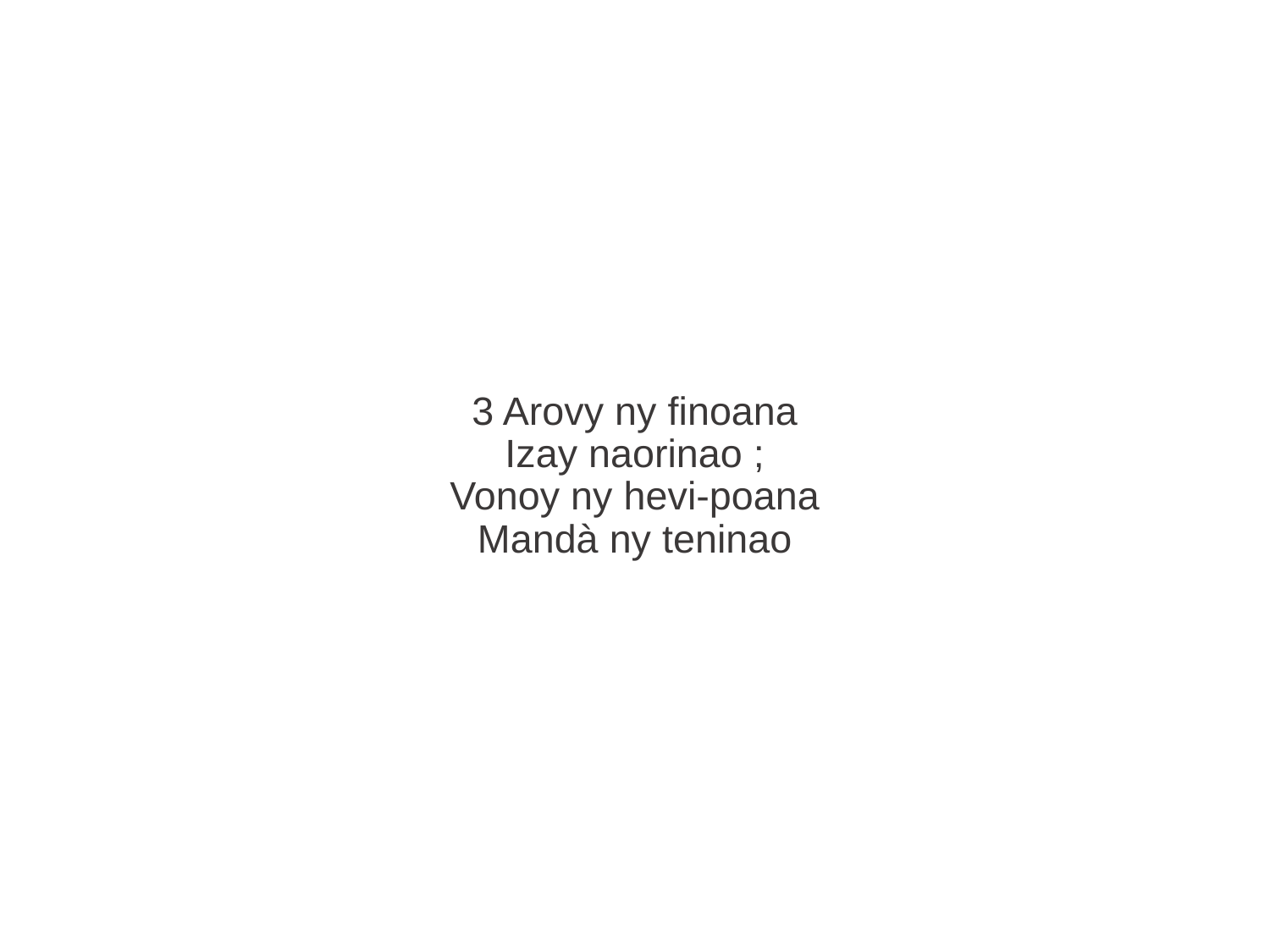

3 Arovy ny finoana
Izay naorinao ;
Vonoy ny hevi-poana
Mandà ny teninao